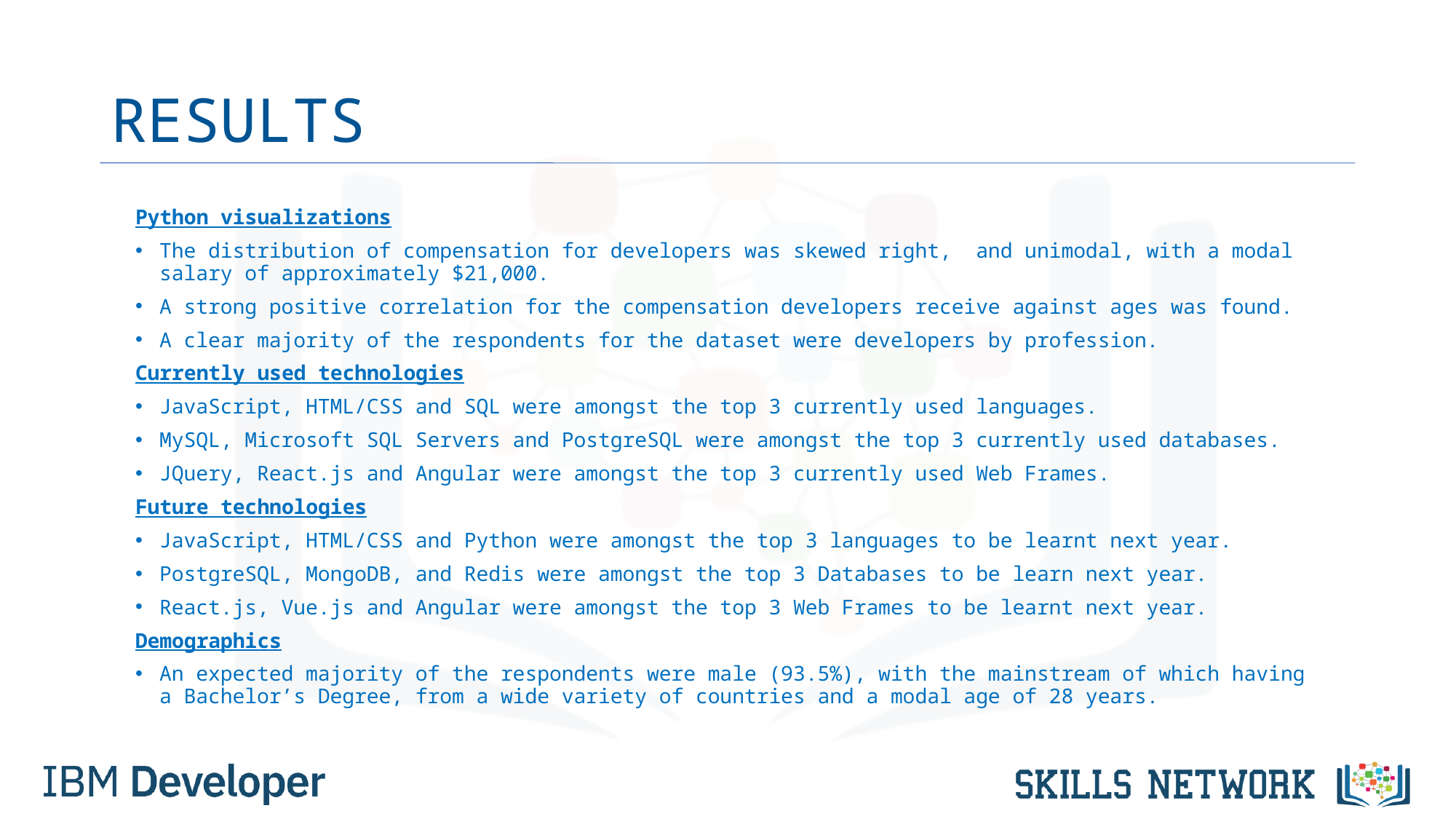

# RESULTS

Python visualizations
The distribution of compensation for developers was skewed right,  and unimodal, with a modal salary of approximately $21,000.
A strong positive correlation for the compensation developers receive against ages was found.
A clear majority of the respondents for the dataset were developers by profession.
Currently used technologies
JavaScript, HTML/CSS and SQL were amongst the top 3 currently used languages.
MySQL, Microsoft SQL Servers and PostgreSQL were amongst the top 3 currently used databases.
JQuery, React.js and Angular were amongst the top 3 currently used Web Frames.
Future technologies
JavaScript, HTML/CSS and Python were amongst the top 3 languages to be learnt next year.
PostgreSQL, MongoDB, and Redis were amongst the top 3 Databases to be learn next year.
React.js, Vue.js and Angular were amongst the top 3 Web Frames to be learnt next year.
Demographics
An expected majority of the respondents were male (93.5%), with the mainstream of which having a Bachelor’s Degree, from a wide variety of countries and a modal age of 28 years.